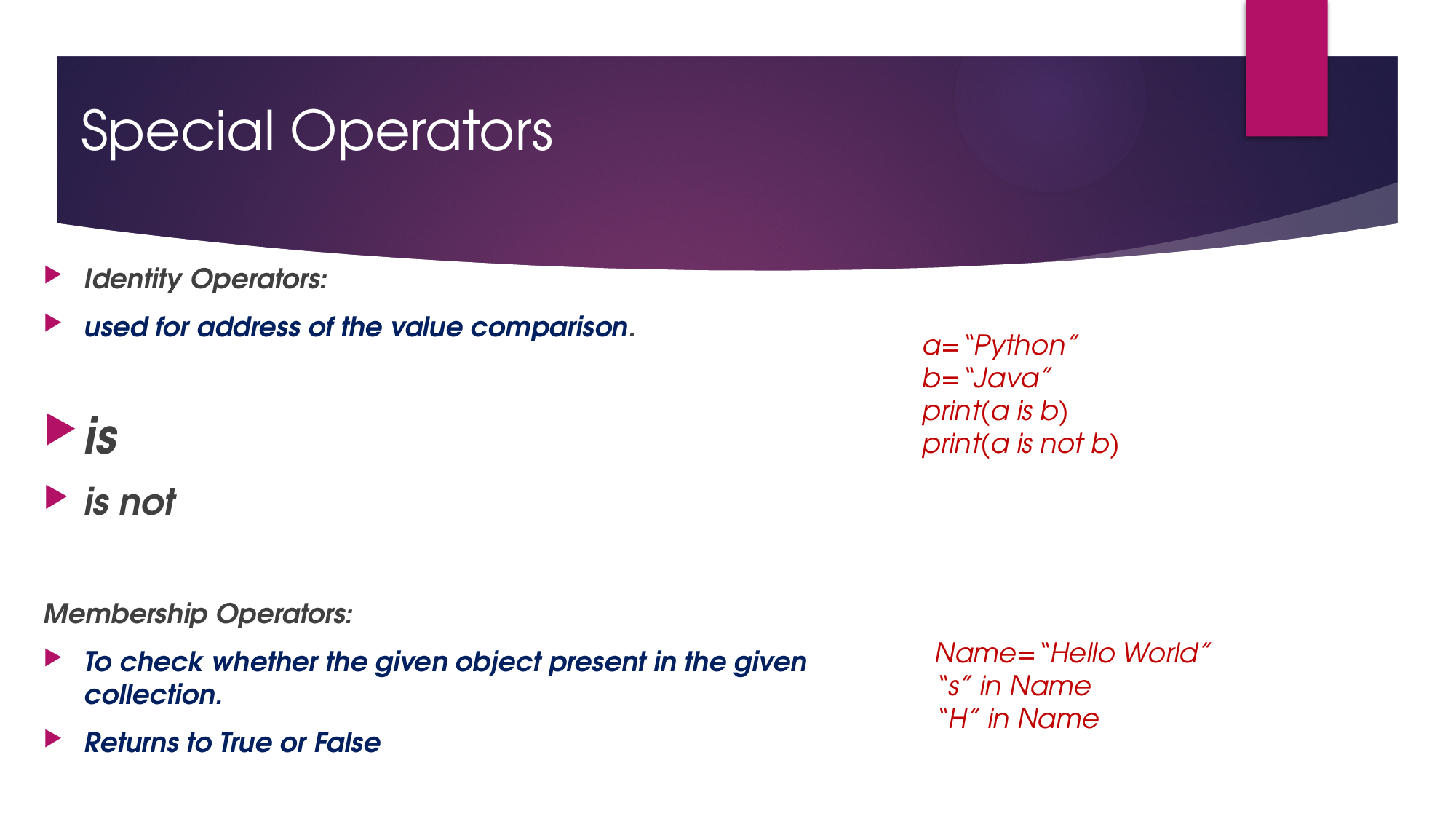

# Special Operators
Identity Operators:
used for address of the value comparison.

is
is not

Membership Operators:
To check whether the given object present in the given collection.
Returns to True or False
a=“Python”
b=“Java”
print(a is b)
print(a is not b)
Name=“Hello World”
“s” in Name
“H” in Name